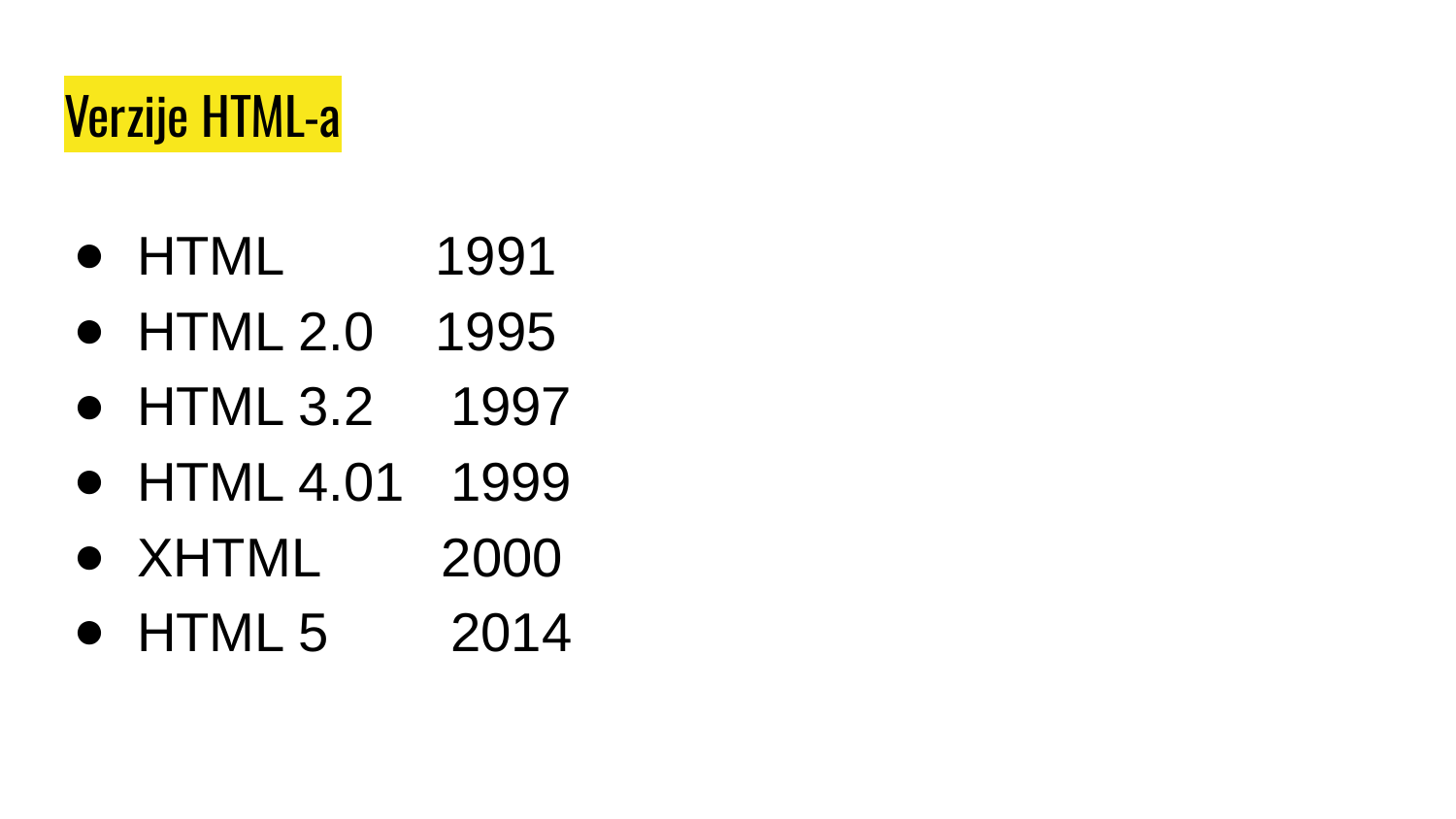

# Verzije HTML-a
HTML          1991
HTML 2.0    1995
HTML 3.2     1997
HTML 4.01   1999
XHTML        2000
HTML 5        2014